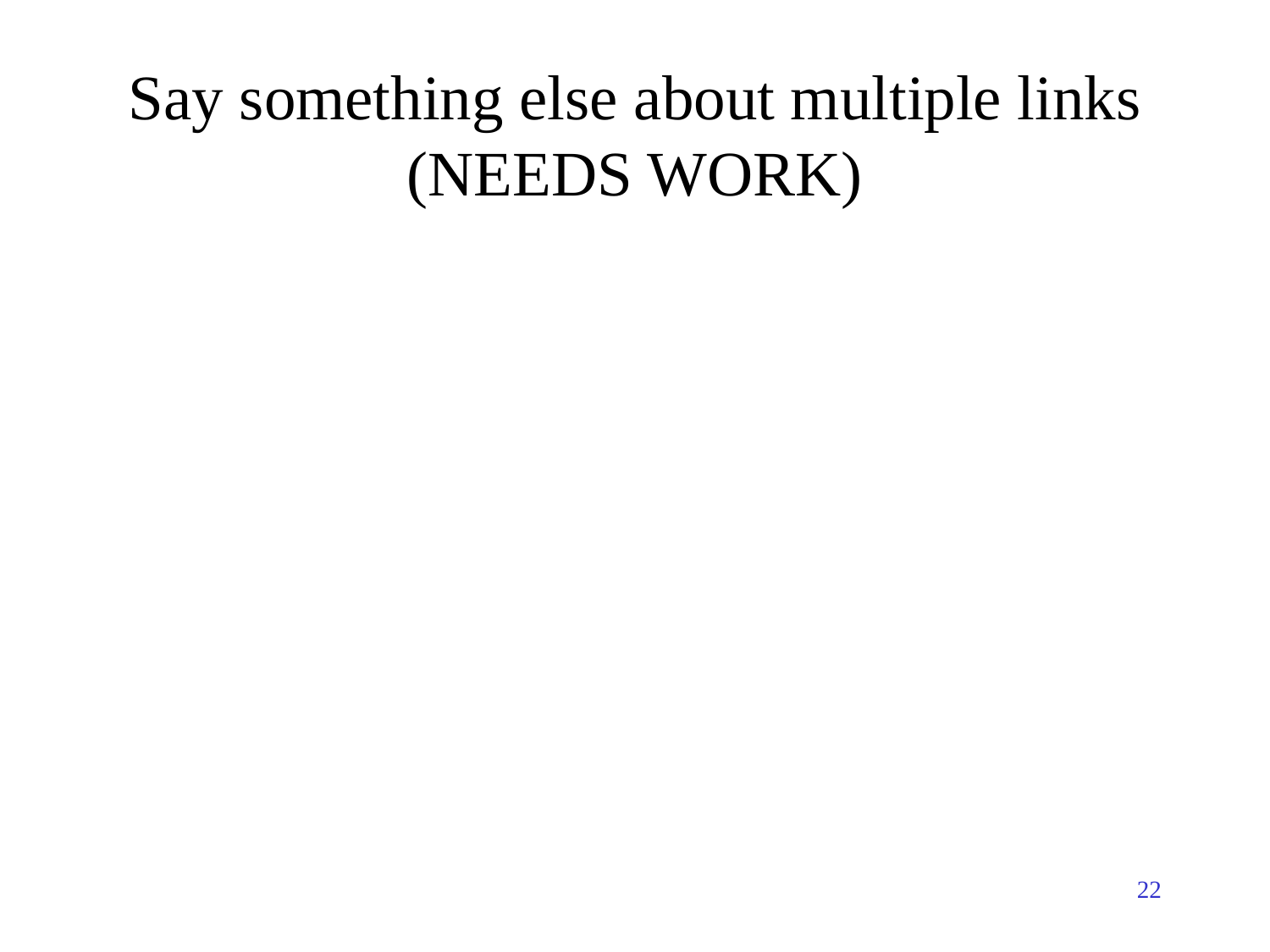

# Say something else about multiple links (NEEDS WORK)

22